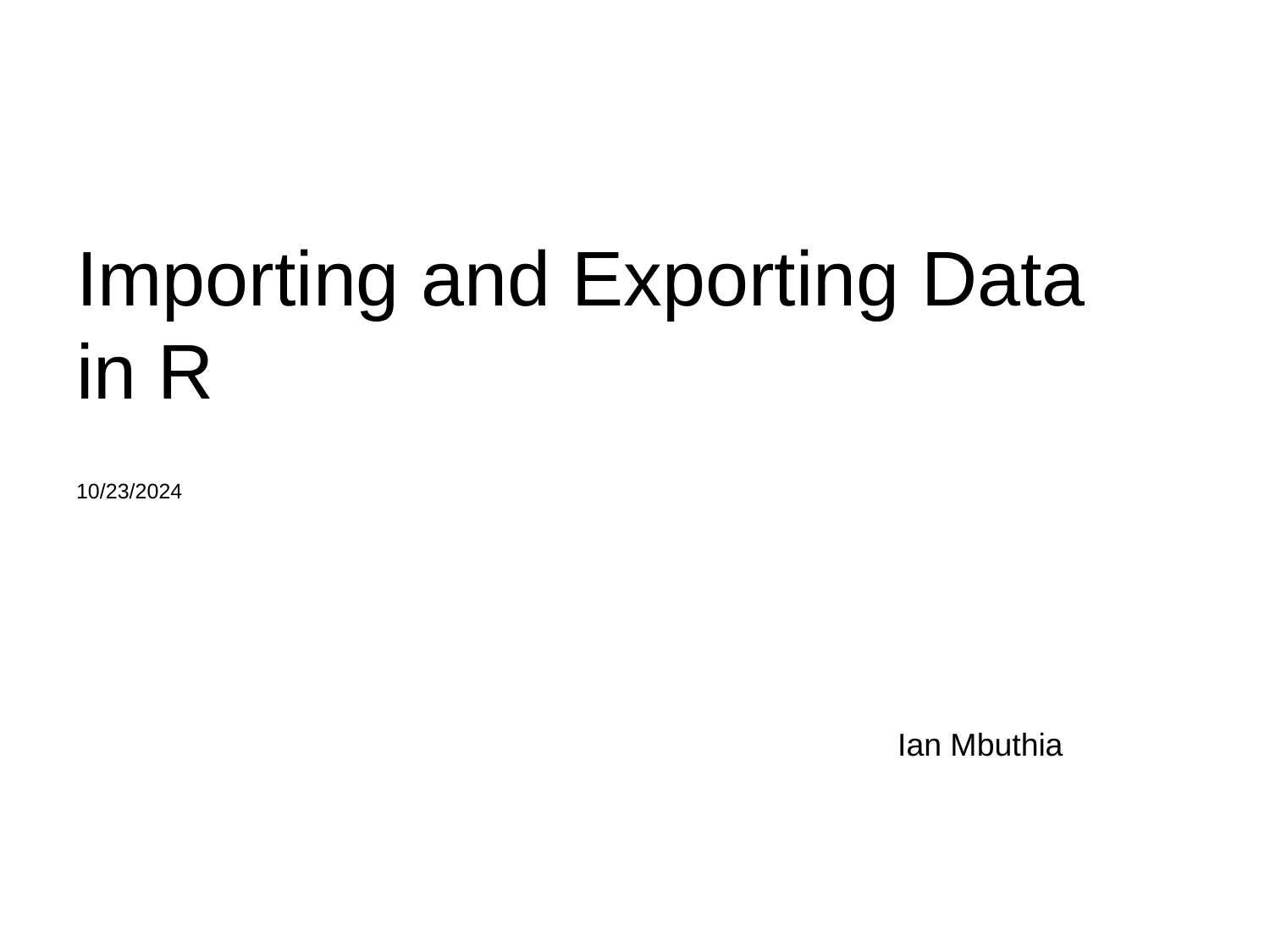

Importing and Exporting Data in R

10/23/2024

Ian Mbuthia